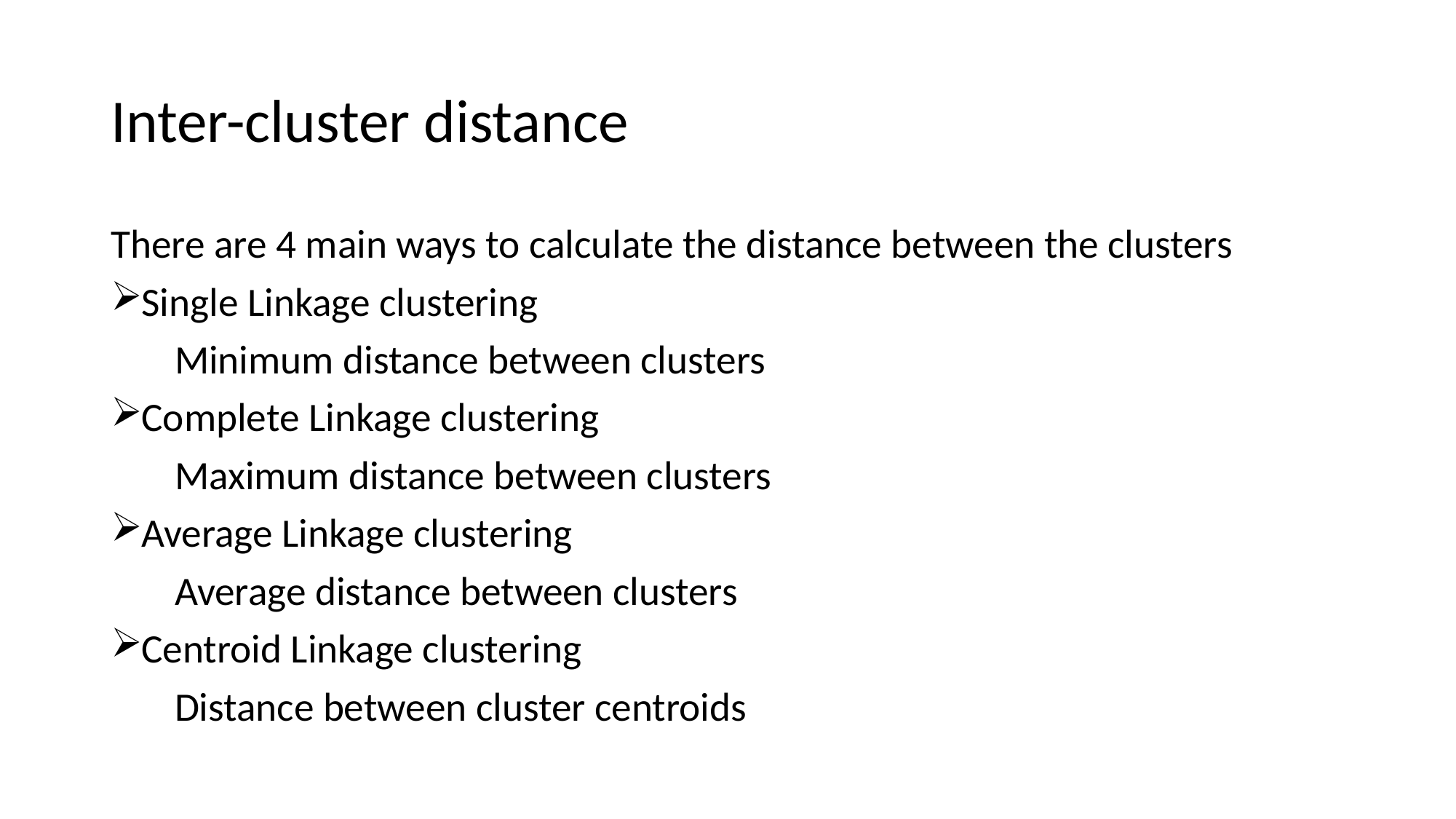

# Inter-cluster distance
There are 4 main ways to calculate the distance between the clusters
Single Linkage clustering
       Minimum distance between clusters
Complete Linkage clustering
       Maximum distance between clusters
Average Linkage clustering
       Average distance between clusters
Centroid Linkage clustering
       Distance between cluster centroids